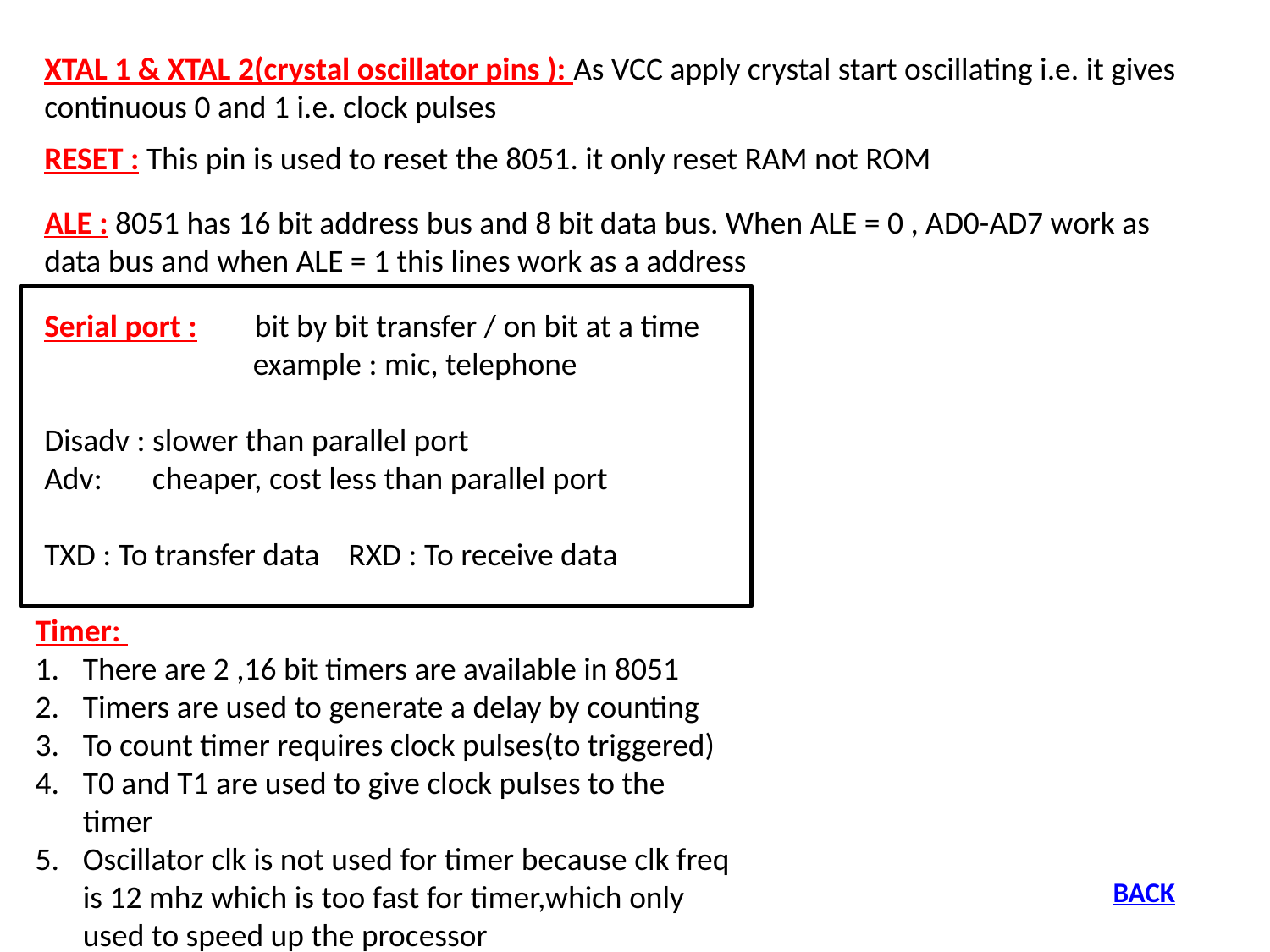

XTAL 1 & XTAL 2(crystal oscillator pins ): As VCC apply crystal start oscillating i.e. it gives continuous 0 and 1 i.e. clock pulses
RESET : This pin is used to reset the 8051. it only reset RAM not ROM
ALE : 8051 has 16 bit address bus and 8 bit data bus. When ALE = 0 , AD0-AD7 work as data bus and when ALE = 1 this lines work as a address

Serial port :        bit by bit transfer / on bit at a time
                             example : mic, telephone

Disadv : slower than parallel port
Adv:       cheaper, cost less than parallel port

TXD : To transfer data    RXD : To receive data

Timer:
There are 2 ,16 bit timers are available in 8051
Timers are used to generate a delay by counting
To count timer requires clock pulses(to triggered)
T0 and T1 are used to give clock pulses to the timer
Oscillator clk is not used for timer because clk freq is 12 mhz which is too fast for timer,which only used to speed up the processor
BACK